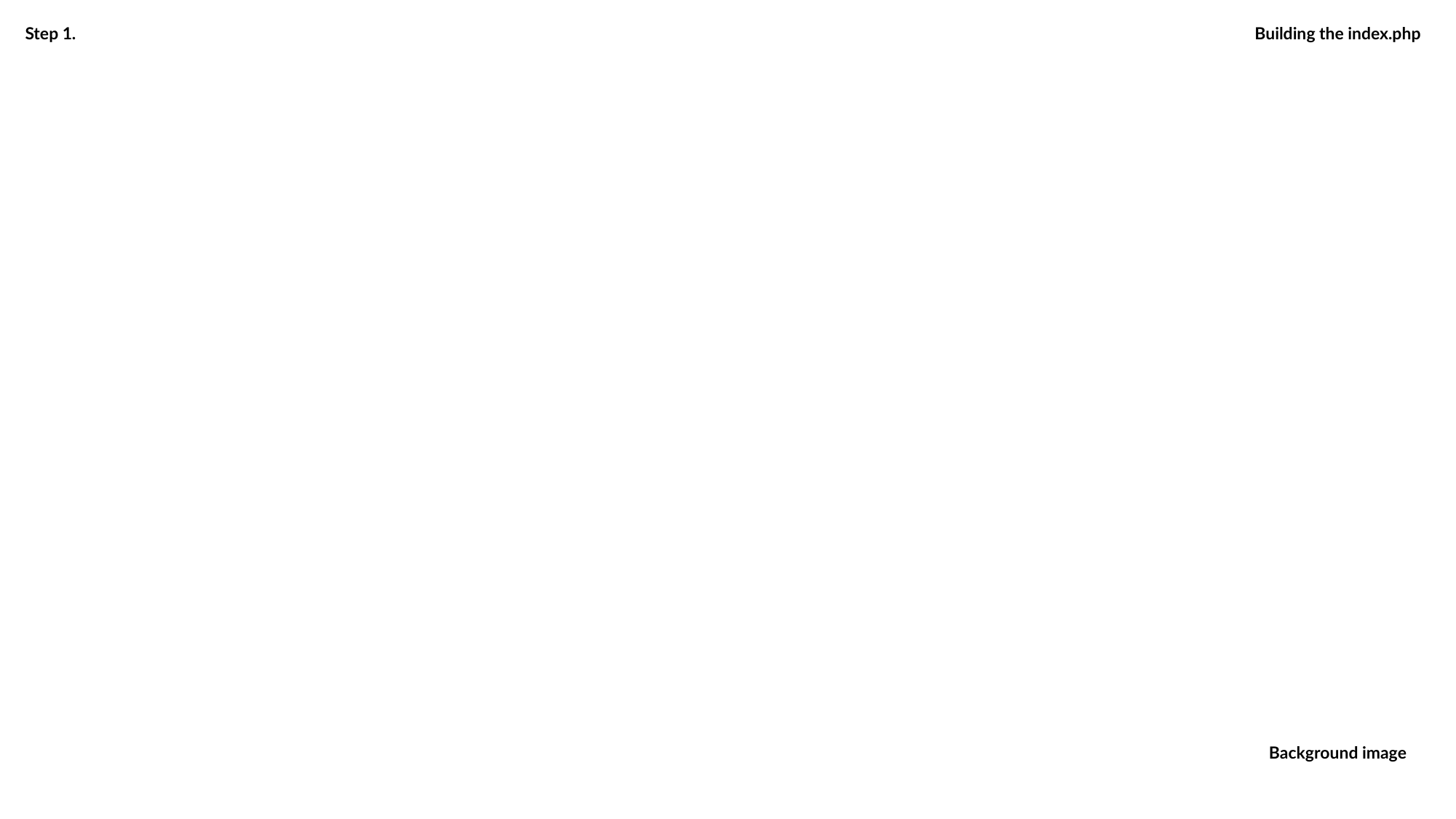

Step 1.
Building the index.php
Background image